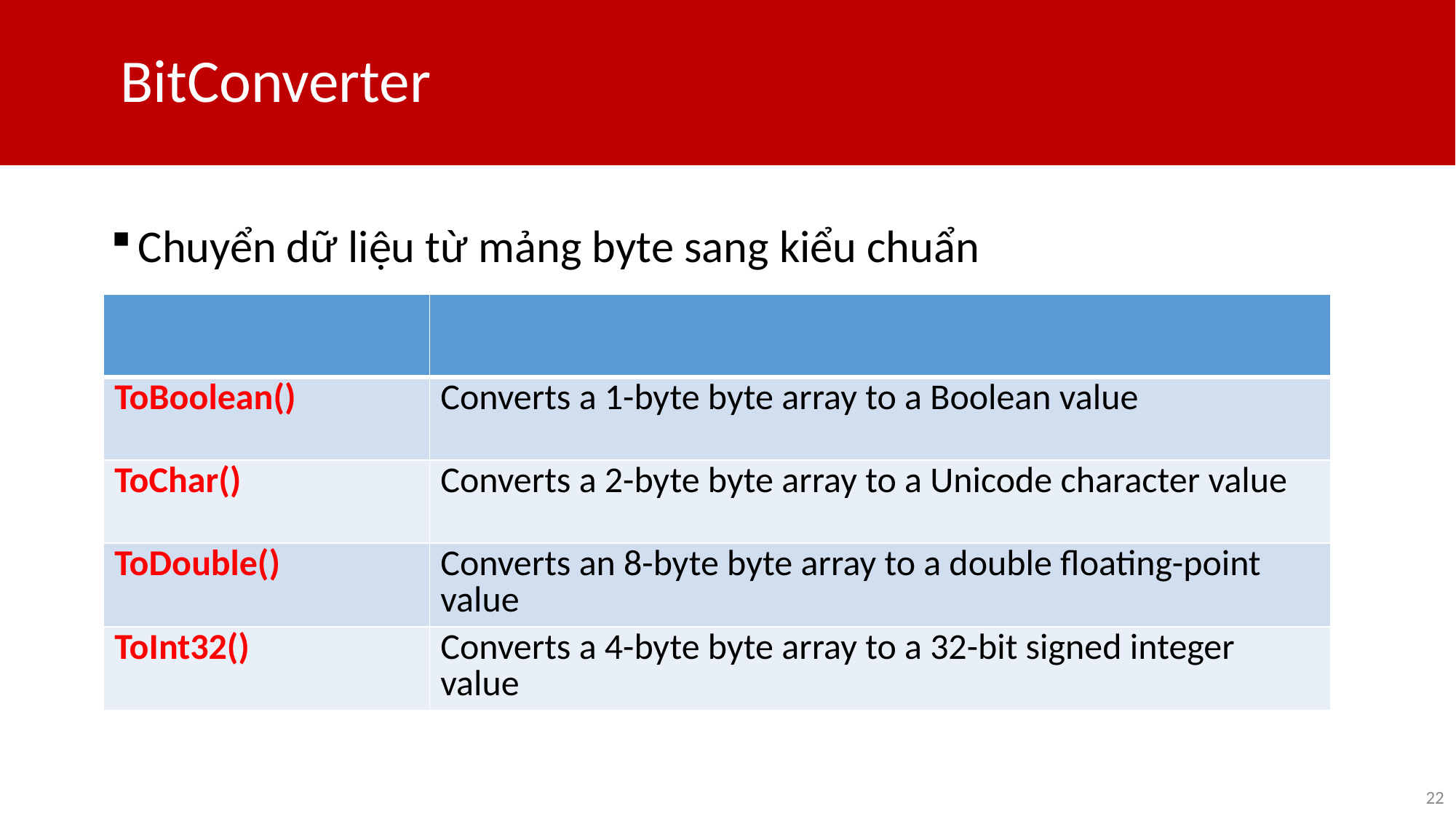

# BitConverter
Chuyển dữ liệu từ mảng byte sang kiểu chuẩn
|  |  |
| --- | --- |
| ToBoolean() | Converts a 1-byte byte array to a Boolean value |
| ToChar() | Converts a 2-byte byte array to a Unicode character value |
| ToDouble() | Converts an 8-byte byte array to a double floating-point value |
| ToInt32() | Converts a 4-byte byte array to a 32-bit signed integer value |
22